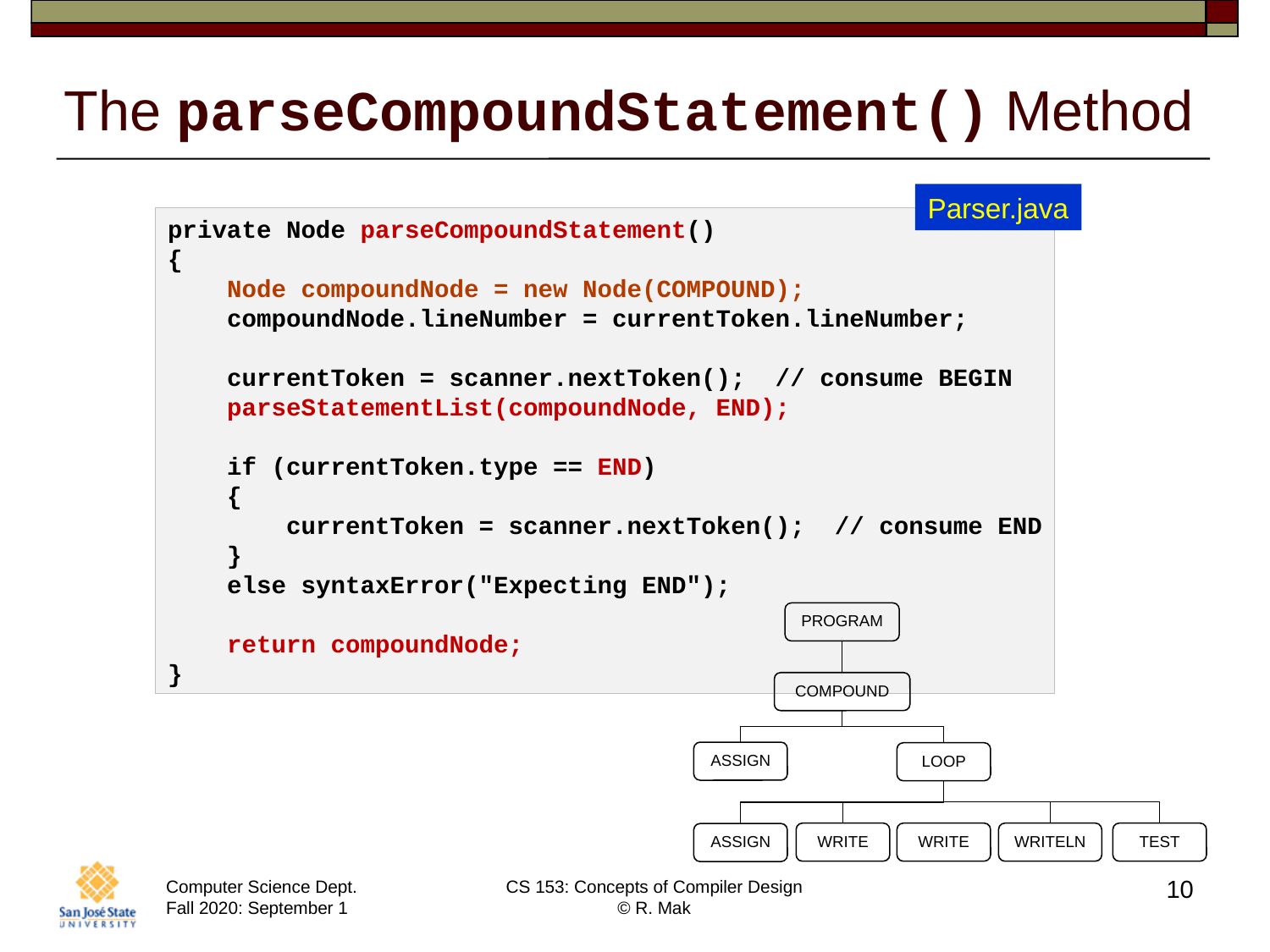

# The parseCompoundStatement() Method
Parser.java
private Node parseCompoundStatement()
{
    Node compoundNode = new Node(COMPOUND);
    compoundNode.lineNumber = currentToken.lineNumber;

    currentToken = scanner.nextToken();  // consume BEGIN
    parseStatementList(compoundNode, END);

    if (currentToken.type == END)
    {
        currentToken = scanner.nextToken();  // consume END
    }
    else syntaxError("Expecting END");

    return compoundNode;
}
PROGRAM
COMPOUND
ASSIGN
LOOP
WRITE
WRITE
WRITELN
TEST
ASSIGN
10